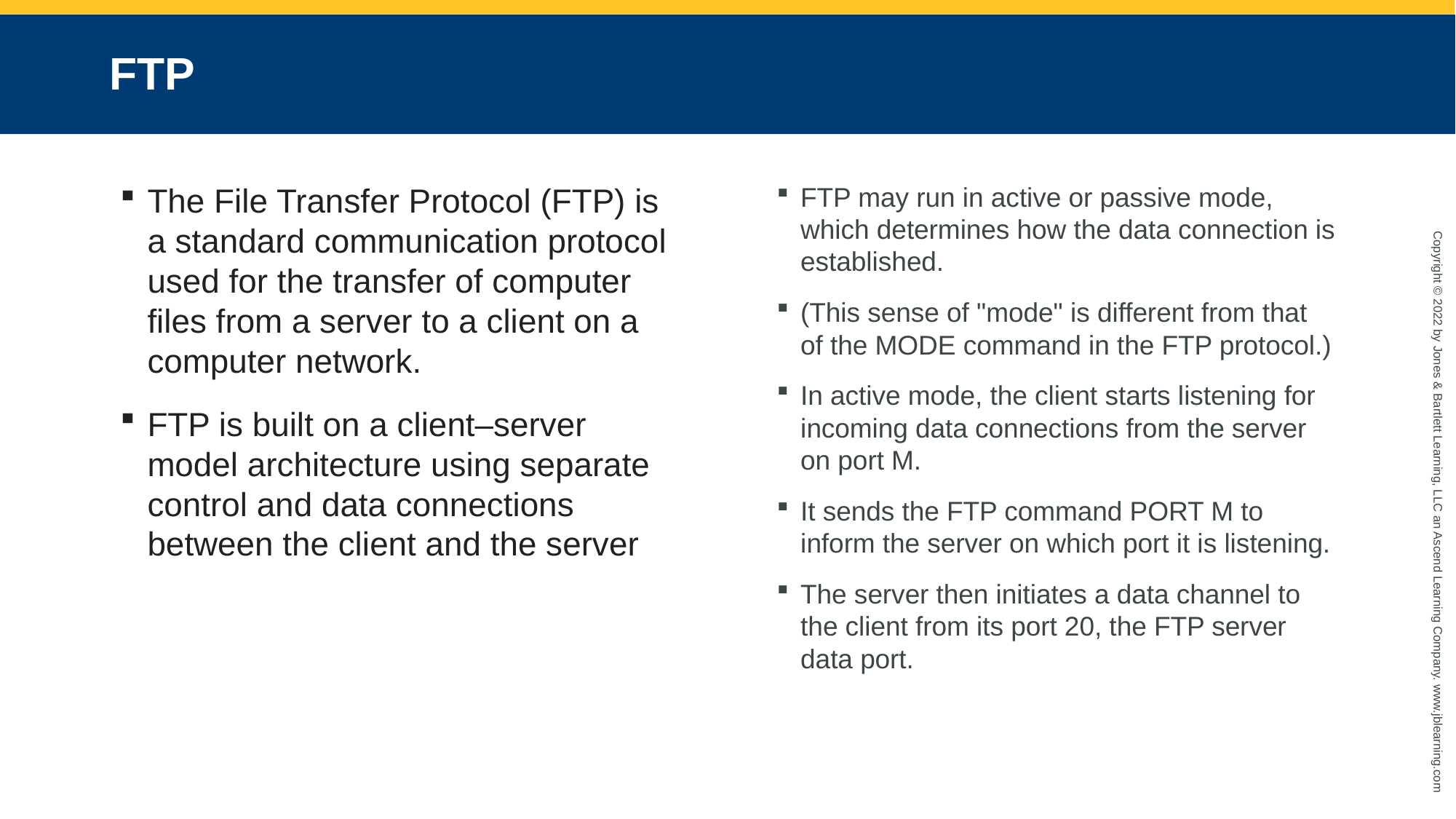

# FTP
The File Transfer Protocol (FTP) is a standard communication protocol used for the transfer of computer files from a server to a client on a computer network.
FTP is built on a client–server model architecture using separate control and data connections between the client and the server
FTP may run in active or passive mode, which determines how the data connection is established.
(This sense of "mode" is different from that of the MODE command in the FTP protocol.)
In active mode, the client starts listening for incoming data connections from the server on port M.
It sends the FTP command PORT M to inform the server on which port it is listening.
The server then initiates a data channel to the client from its port 20, the FTP server data port.